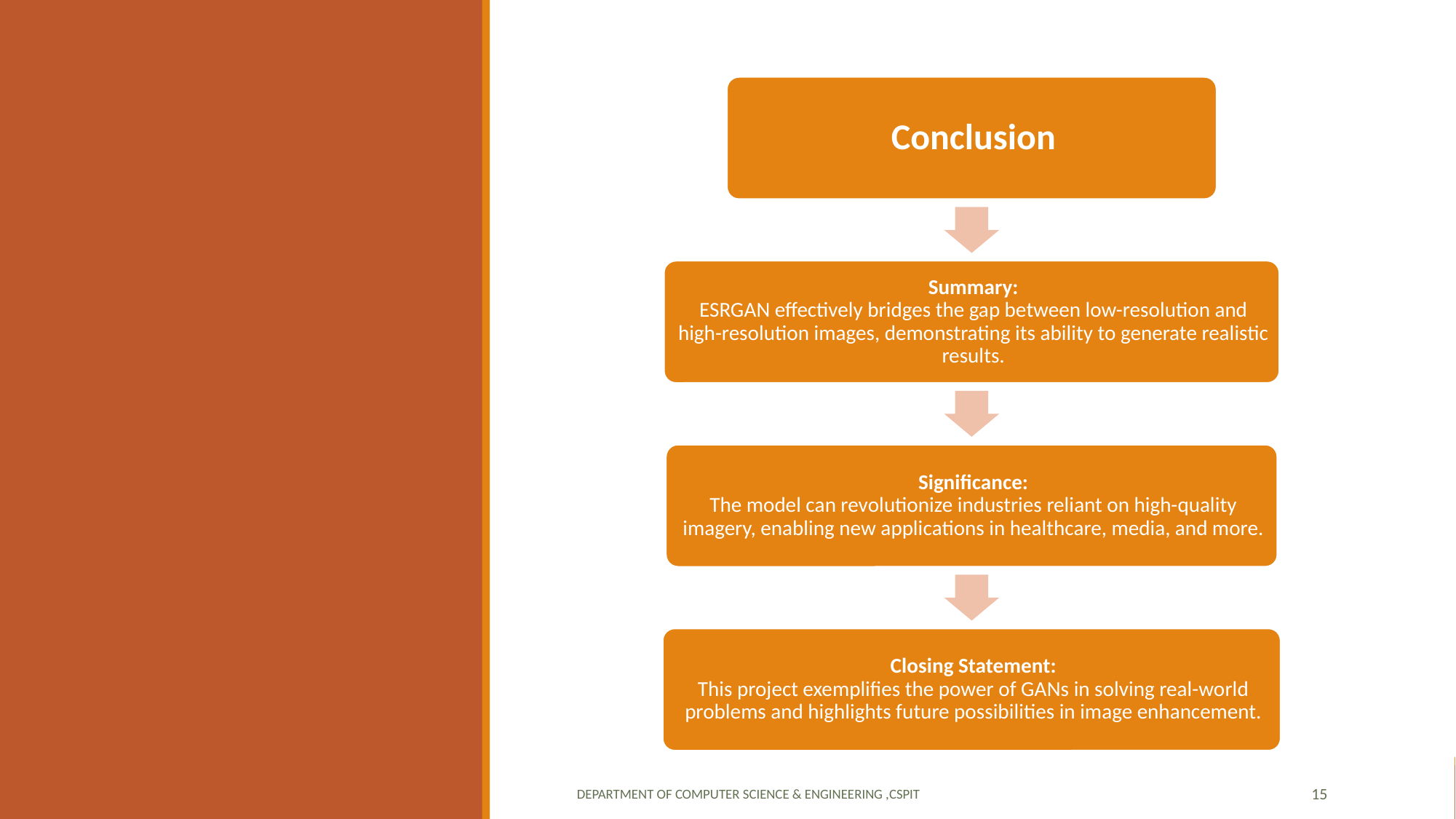

Conclusion

Summary:
ESRGAN effectively bridges the gap between low-resolution and high-resolution images, demonstrating its ability to generate realistic results.

Significance:
The model can revolutionize industries reliant on high-quality imagery, enabling new applications in healthcare, media, and more.

Closing Statement:
This project exemplifies the power of GANs in solving real-world problems and highlights future possibilities in image enhancement.

Department of Computer Science & Engineering ,CSPIT
15